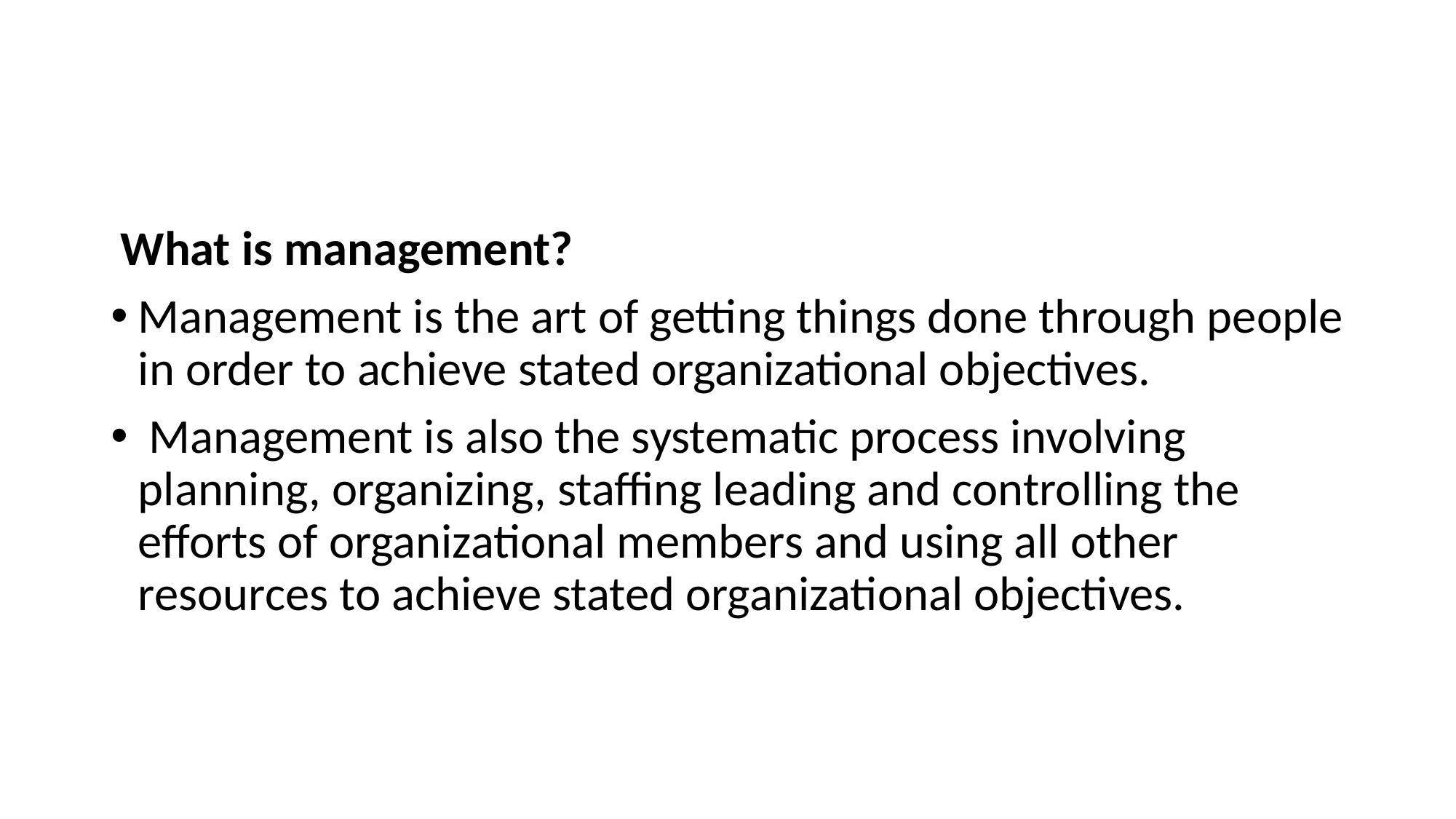

#
 What is management?
Management is the art of getting things done through people in order to achieve stated organizational objectives.
 Management is also the systematic process involving planning, organizing, staffing leading and controlling the efforts of organizational members and using all other resources to achieve stated organizational objectives.